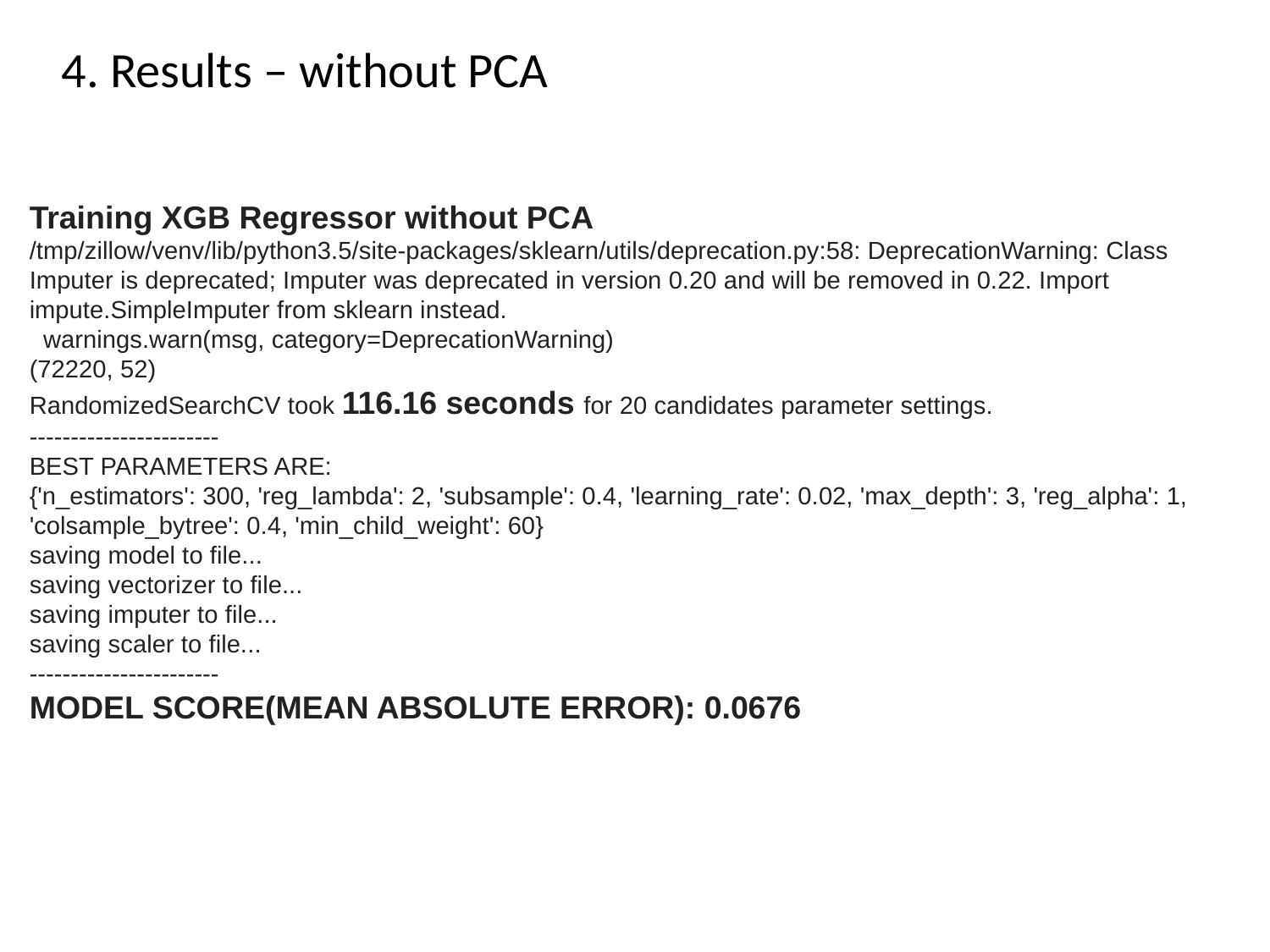

4. Results – without PCA
Training XGB Regressor without PCA
/tmp/zillow/venv/lib/python3.5/site-packages/sklearn/utils/deprecation.py:58: DeprecationWarning: Class Imputer is deprecated; Imputer was deprecated in version 0.20 and will be removed in 0.22. Import impute.SimpleImputer from sklearn instead.
  warnings.warn(msg, category=DeprecationWarning)
(72220, 52)
RandomizedSearchCV took 116.16 seconds for 20 candidates parameter settings.
-----------------------
BEST PARAMETERS ARE:
{'n_estimators': 300, 'reg_lambda': 2, 'subsample': 0.4, 'learning_rate': 0.02, 'max_depth': 3, 'reg_alpha': 1, 'colsample_bytree': 0.4, 'min_child_weight': 60}
saving model to file...
saving vectorizer to file...
saving imputer to file...
saving scaler to file...
-----------------------
MODEL SCORE(MEAN ABSOLUTE ERROR): 0.0676